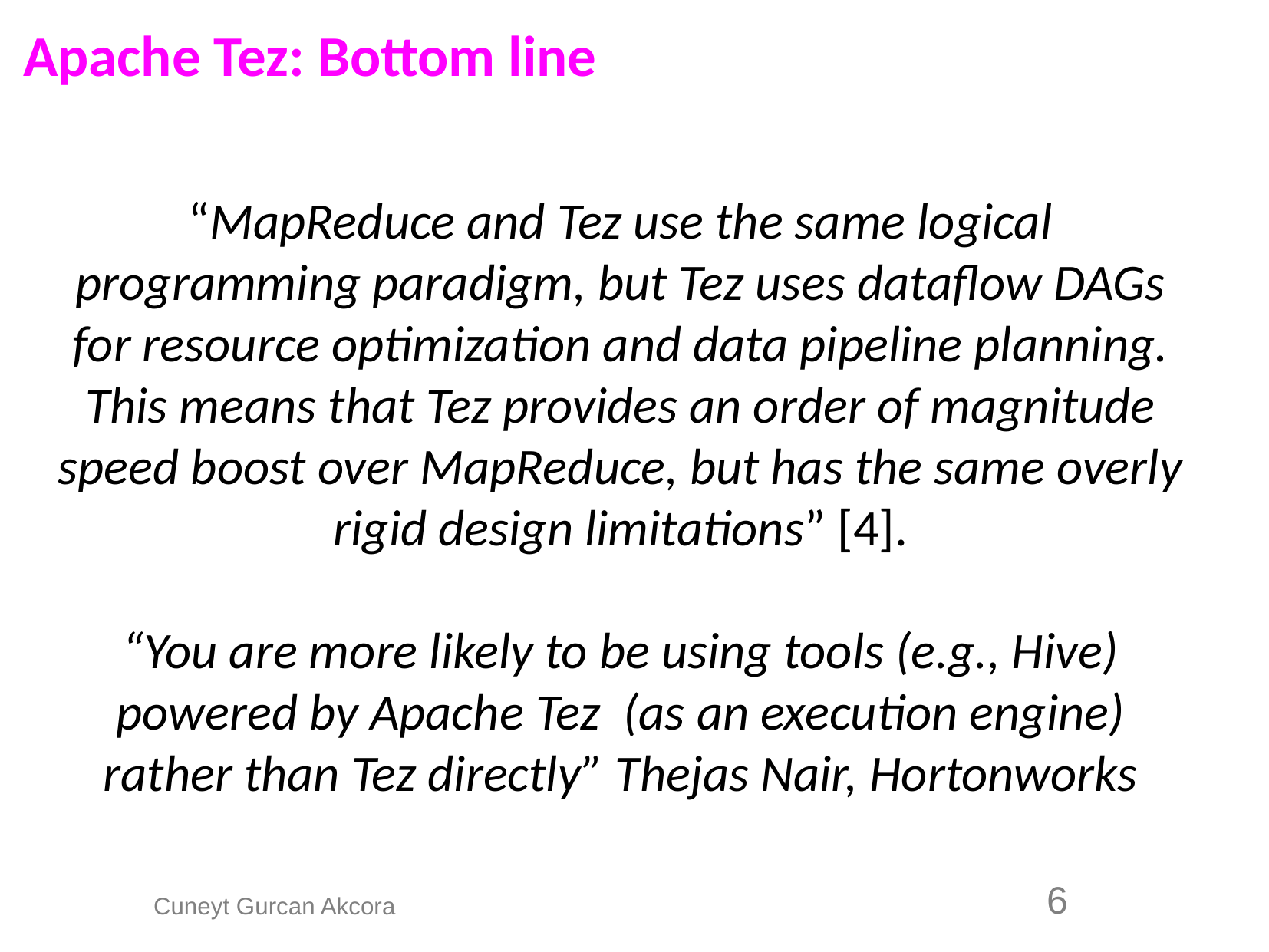

Apache Tez: Bottom line

“MapReduce and Tez use the same logical programming paradigm, but Tez uses dataflow DAGs for resource optimization and data pipeline planning. This means that Tez provides an order of magnitude speed boost over MapReduce, but has the same overly rigid design limitations” [4].

“You are more likely to be using tools (e.g., Hive) powered by Apache Tez  (as an execution engine) rather than Tez directly” Thejas Nair, Hortonworks

6